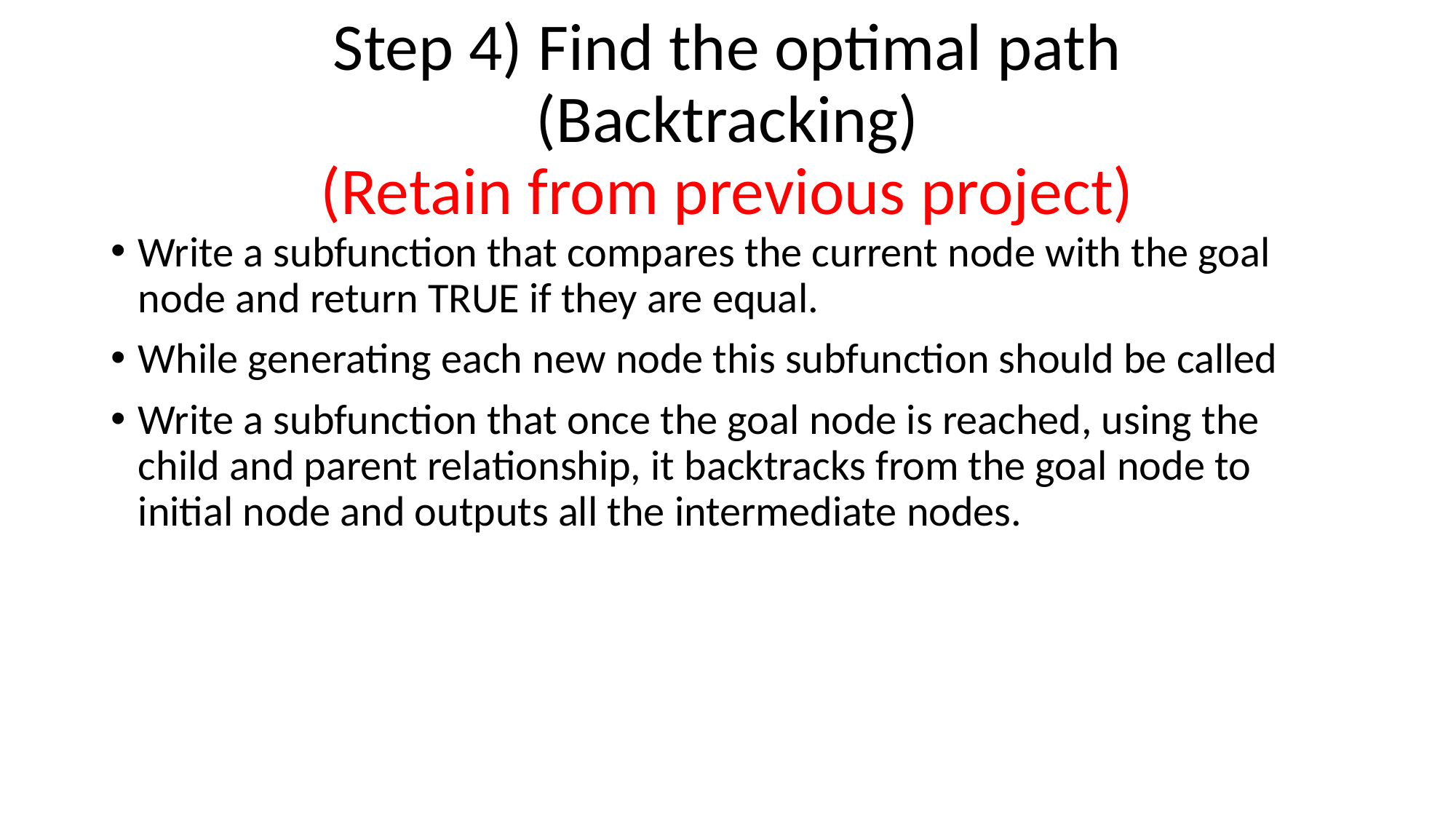

# Step 4) Find the optimal path (Backtracking) (Retain from previous project)
Write a subfunction that compares the current node with the goal node and return TRUE if they are equal.
While generating each new node this subfunction should be called
Write a subfunction that once the goal node is reached, using the child and parent relationship, it backtracks from the goal node to initial node and outputs all the intermediate nodes.